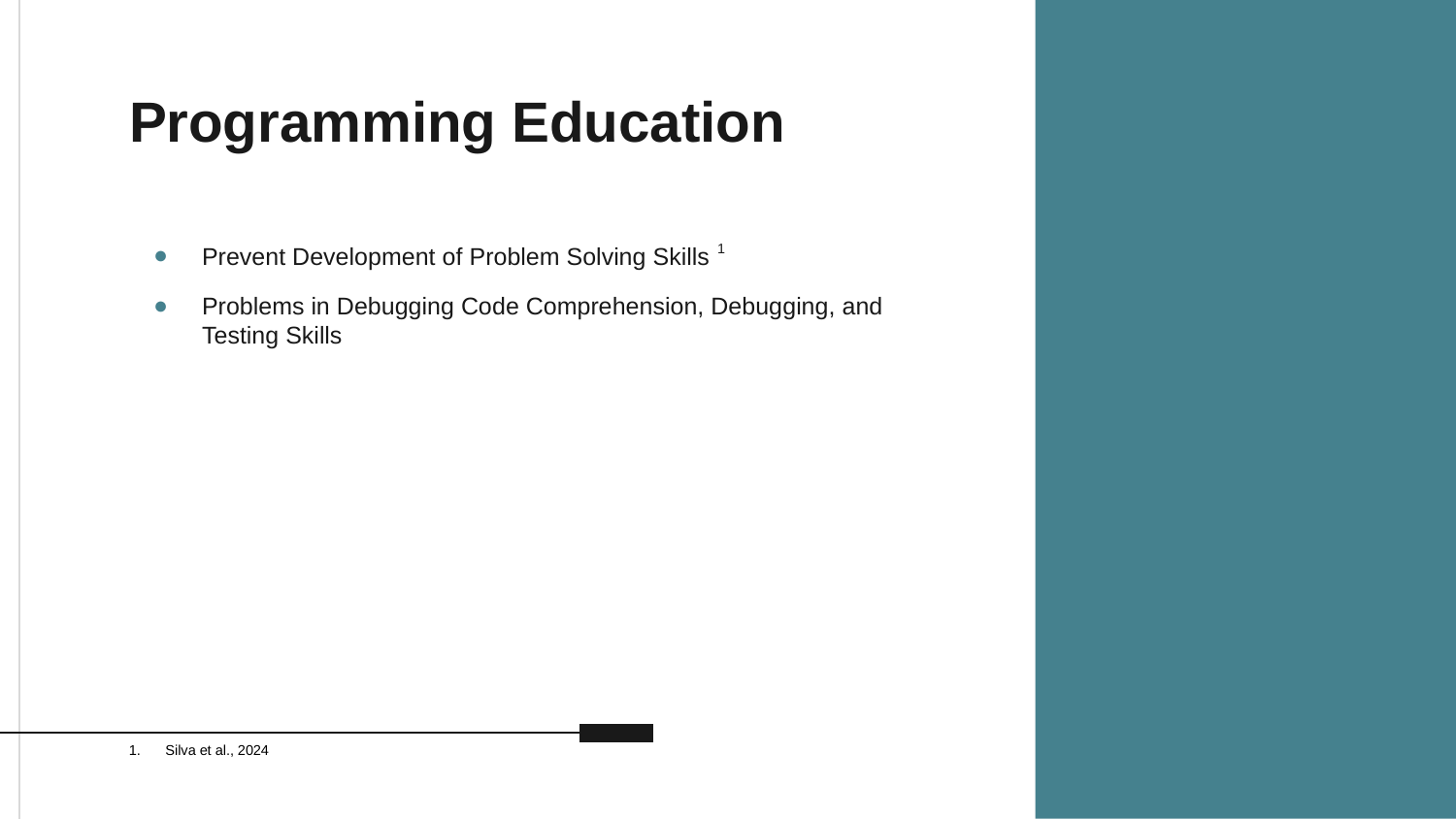

# Programming Education
Prevent Development of Problem Solving Skills 1
Problems in Debugging Code Comprehension, Debugging, and Testing Skills
Silva et al., 2024